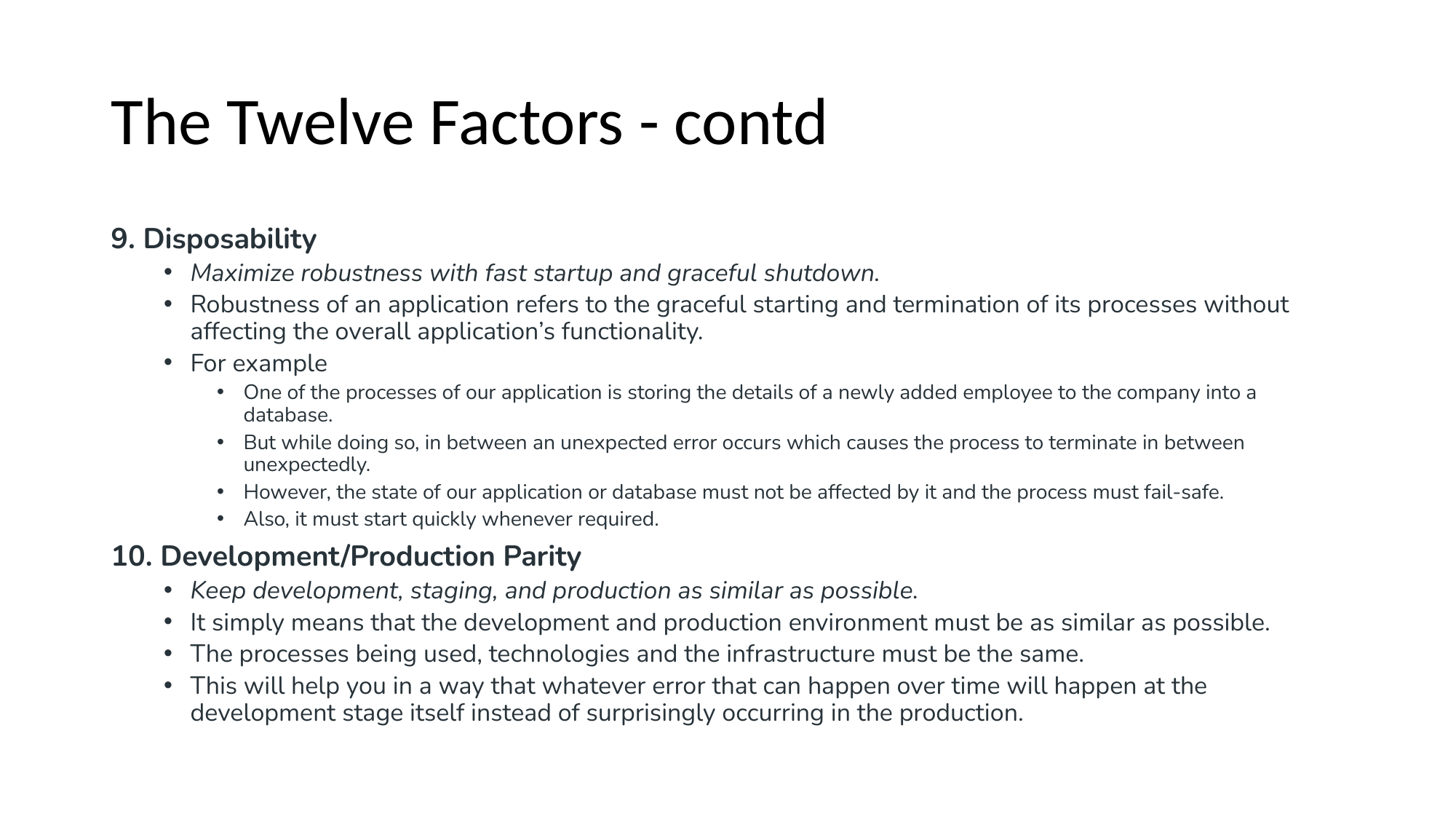

# The Twelve Factors - contd
9. Disposability
Maximize robustness with fast startup and graceful shutdown.
Robustness of an application refers to the graceful starting and termination of its processes without affecting the overall application’s functionality.
For example
One of the processes of our application is storing the details of a newly added employee to the company into a database.
But while doing so, in between an unexpected error occurs which causes the process to terminate in between unexpectedly.
However, the state of our application or database must not be affected by it and the process must fail-safe.
Also, it must start quickly whenever required.
10. Development/Production Parity
Keep development, staging, and production as similar as possible.
It simply means that the development and production environment must be as similar as possible.
The processes being used, technologies and the infrastructure must be the same.
This will help you in a way that whatever error that can happen over time will happen at the development stage itself instead of surprisingly occurring in the production.